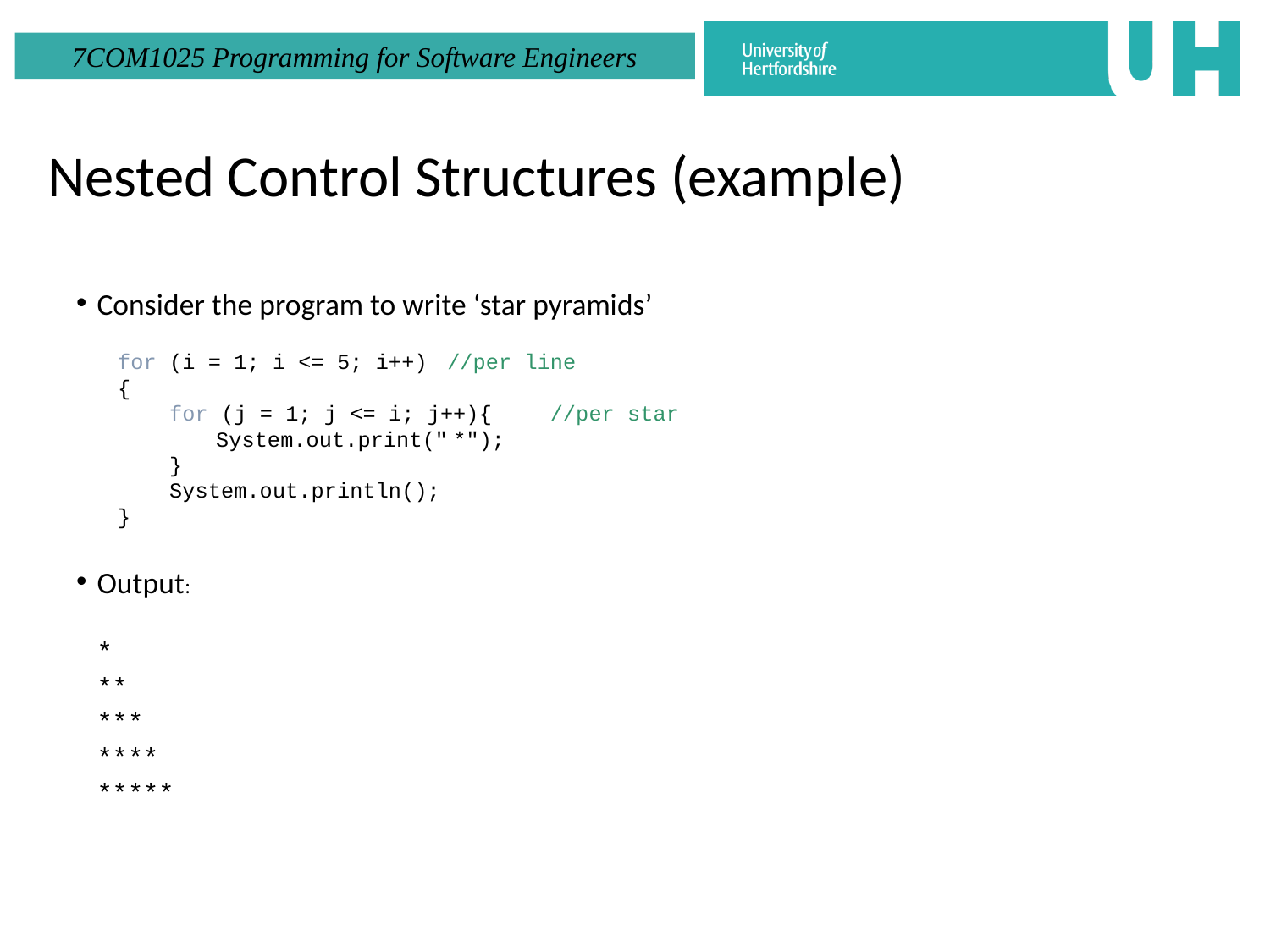

# Nested Control Structures (example)
Consider the program to write ‘star pyramids’

for (i = 1; i <= 5; i++) 			//per line
{
    for (j = 1; j <= i; j++){		//per star
	      System.out.print(" *");
    }
    System.out.println();
}

Output:

	*
	**
	***
	****
	*****